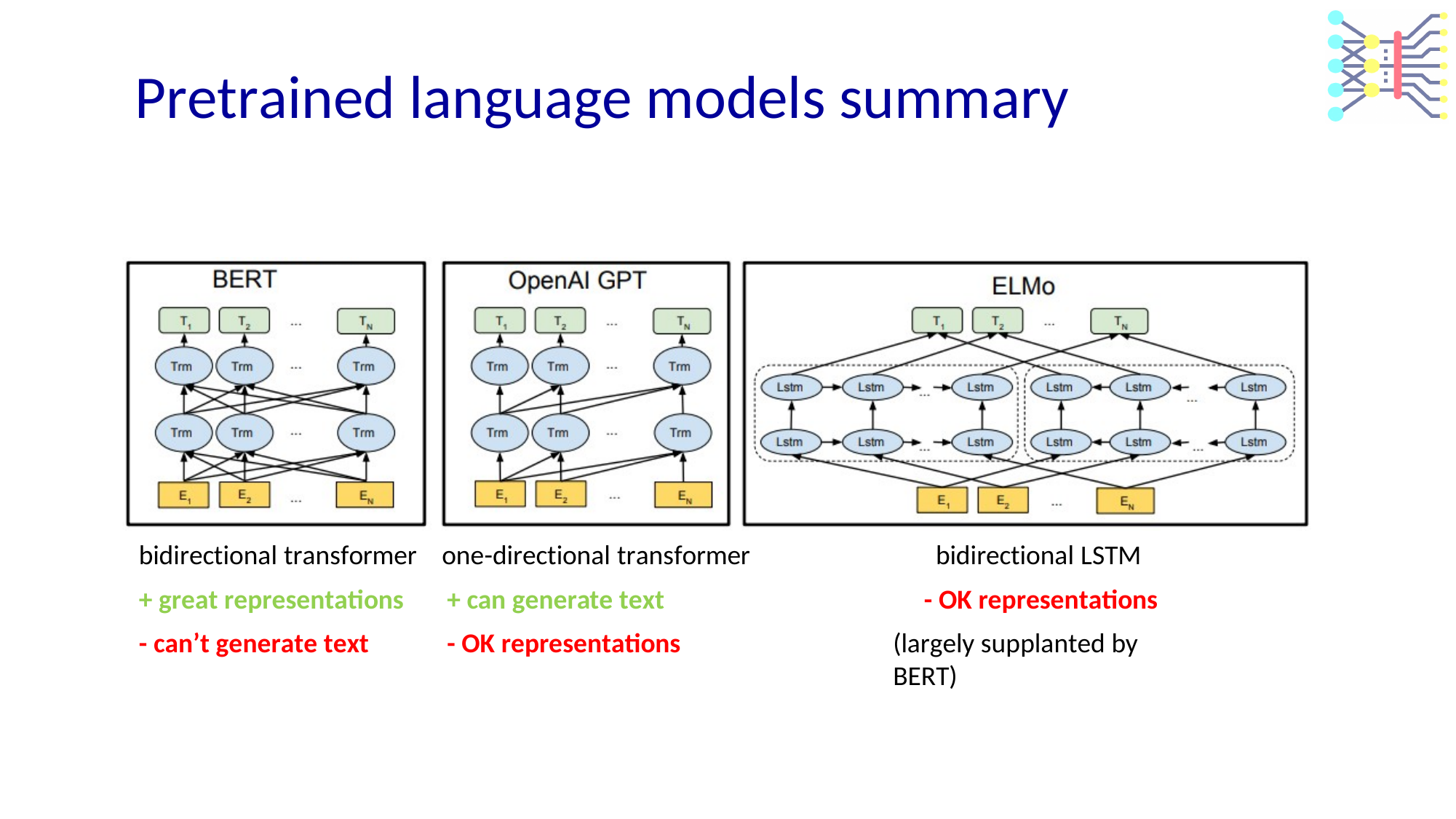

# Pretrained language models summary

bidirectional transformer
+ great representations
- can’t generate text
one-directional transformer
+ can generate text
- OK representations
bidirectional LSTM
- OK representations
(largely supplanted by BERT)